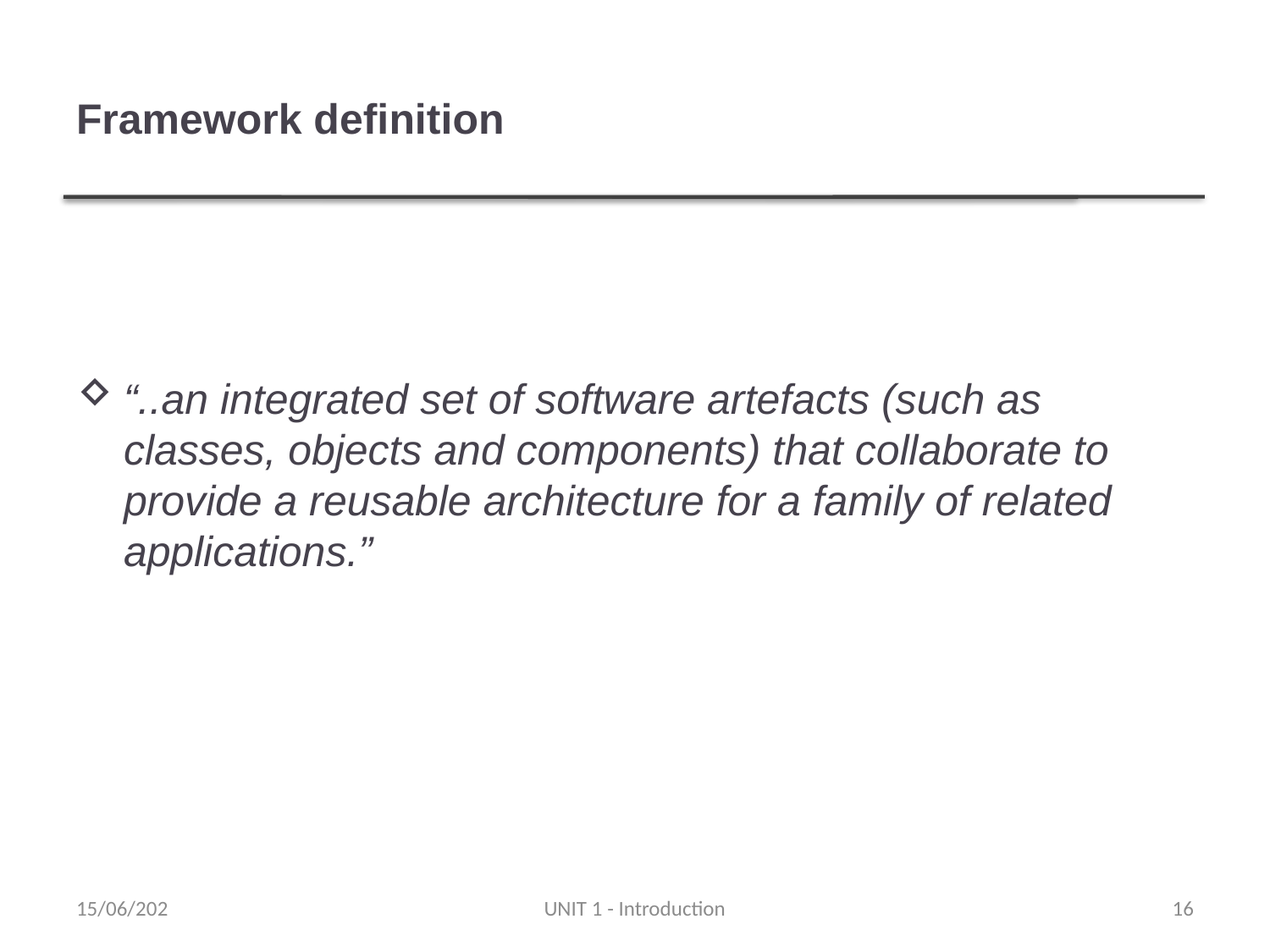

# Framework definition

“..an integrated set of software artefacts (such as classes, objects and components) that collaborate to provide a reusable architecture for a family of related applications.”

15/06/202
UNIT 1 - Introduction
16